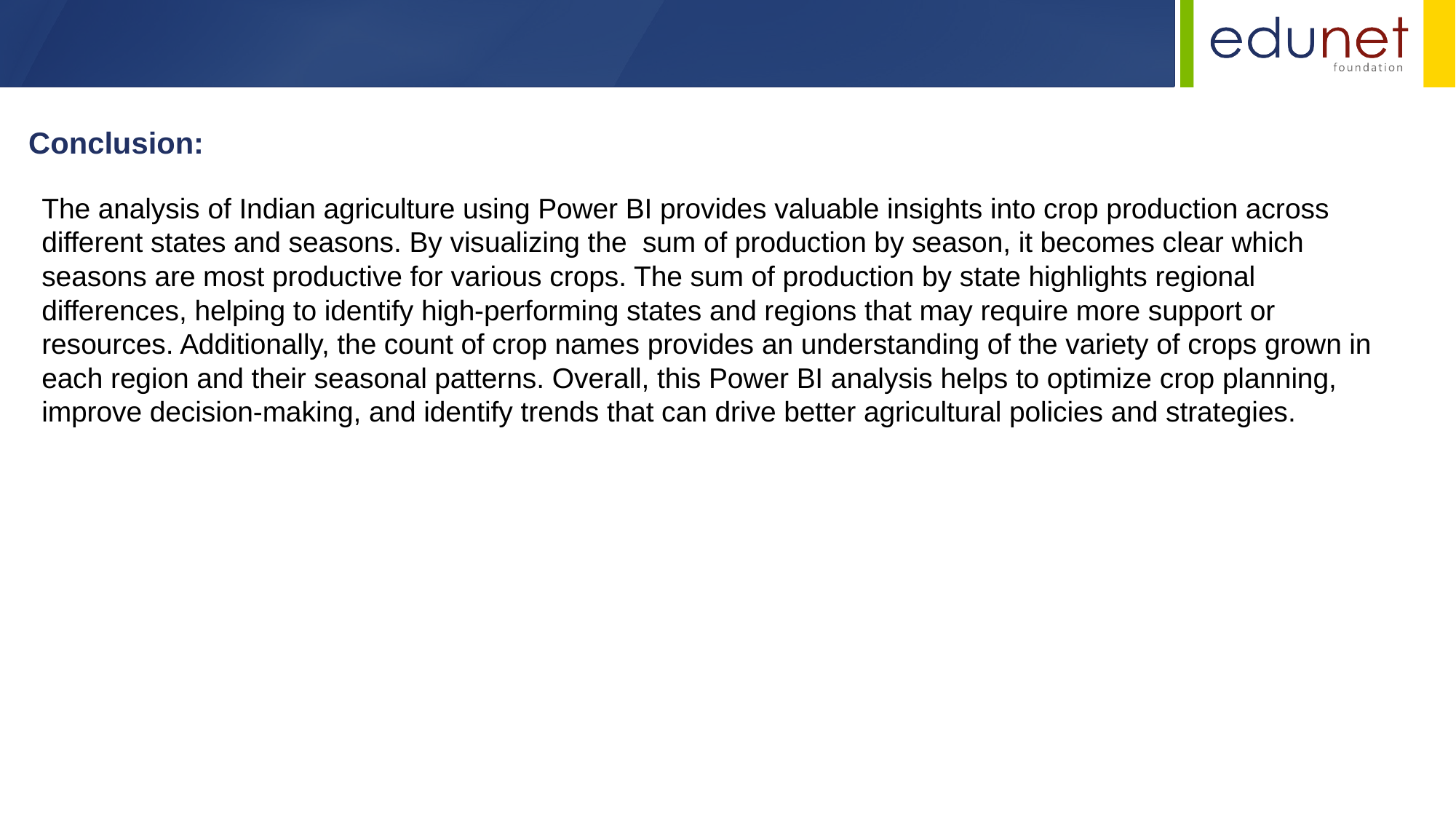

Conclusion:
The analysis of Indian agriculture using Power BI provides valuable insights into crop production across different states and seasons. By visualizing the  sum of production by season, it becomes clear which seasons are most productive for various crops. The sum of production by state highlights regional differences, helping to identify high-performing states and regions that may require more support or resources. Additionally, the count of crop names provides an understanding of the variety of crops grown in each region and their seasonal patterns. Overall, this Power BI analysis helps to optimize crop planning, improve decision-making, and identify trends that can drive better agricultural policies and strategies.